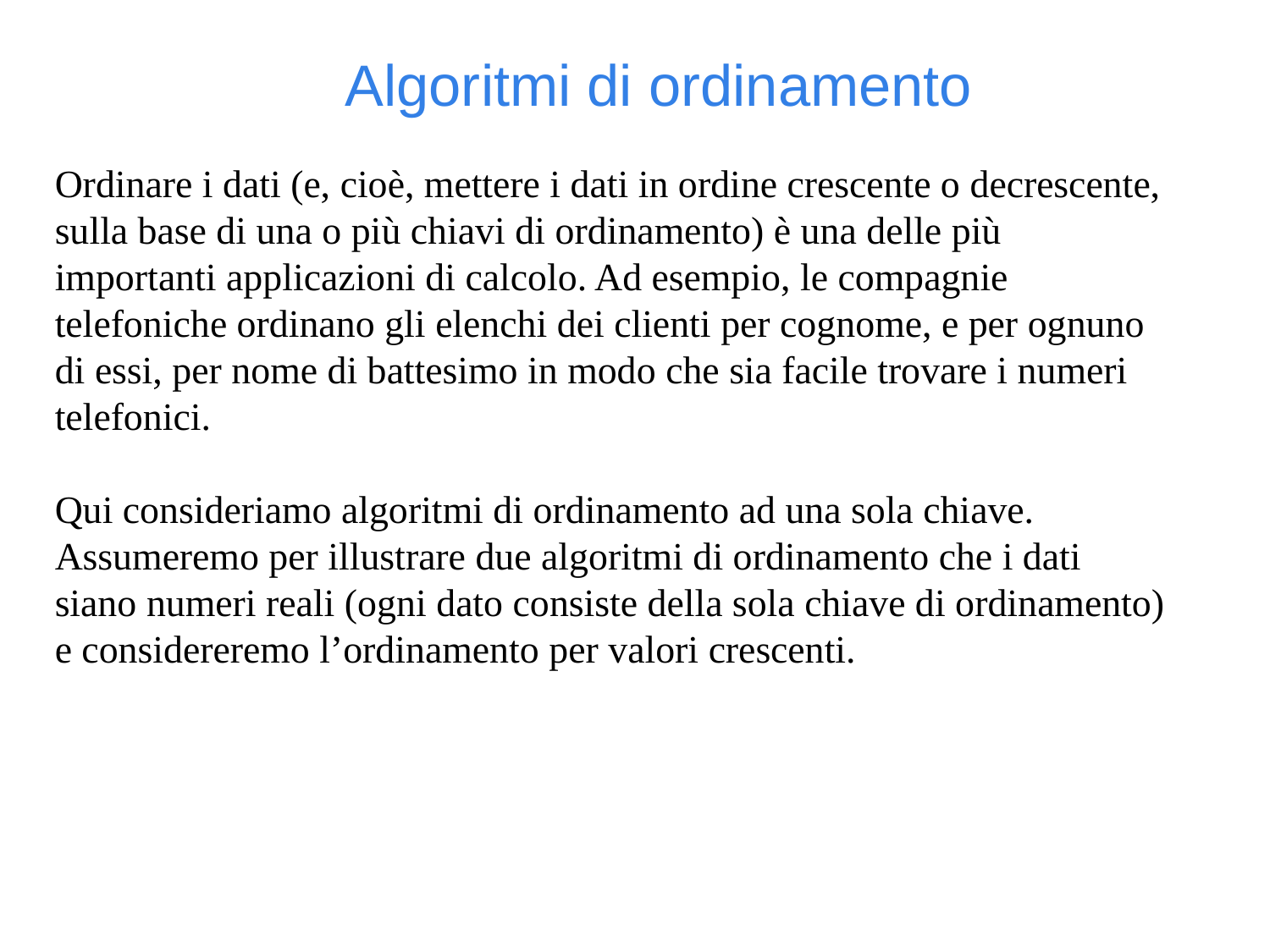

Algoritmi di ordinamento
Ordinare i dati (e, cioè, mettere i dati in ordine crescente o decrescente, sulla base di una o più chiavi di ordinamento) è una delle più importanti applicazioni di calcolo. Ad esempio, le compagnie telefoniche ordinano gli elenchi dei clienti per cognome, e per ognuno di essi, per nome di battesimo in modo che sia facile trovare i numeri telefonici.

Qui consideriamo algoritmi di ordinamento ad una sola chiave. Assumeremo per illustrare due algoritmi di ordinamento che i dati siano numeri reali (ogni dato consiste della sola chiave di ordinamento) e considereremo l’ordinamento per valori crescenti.